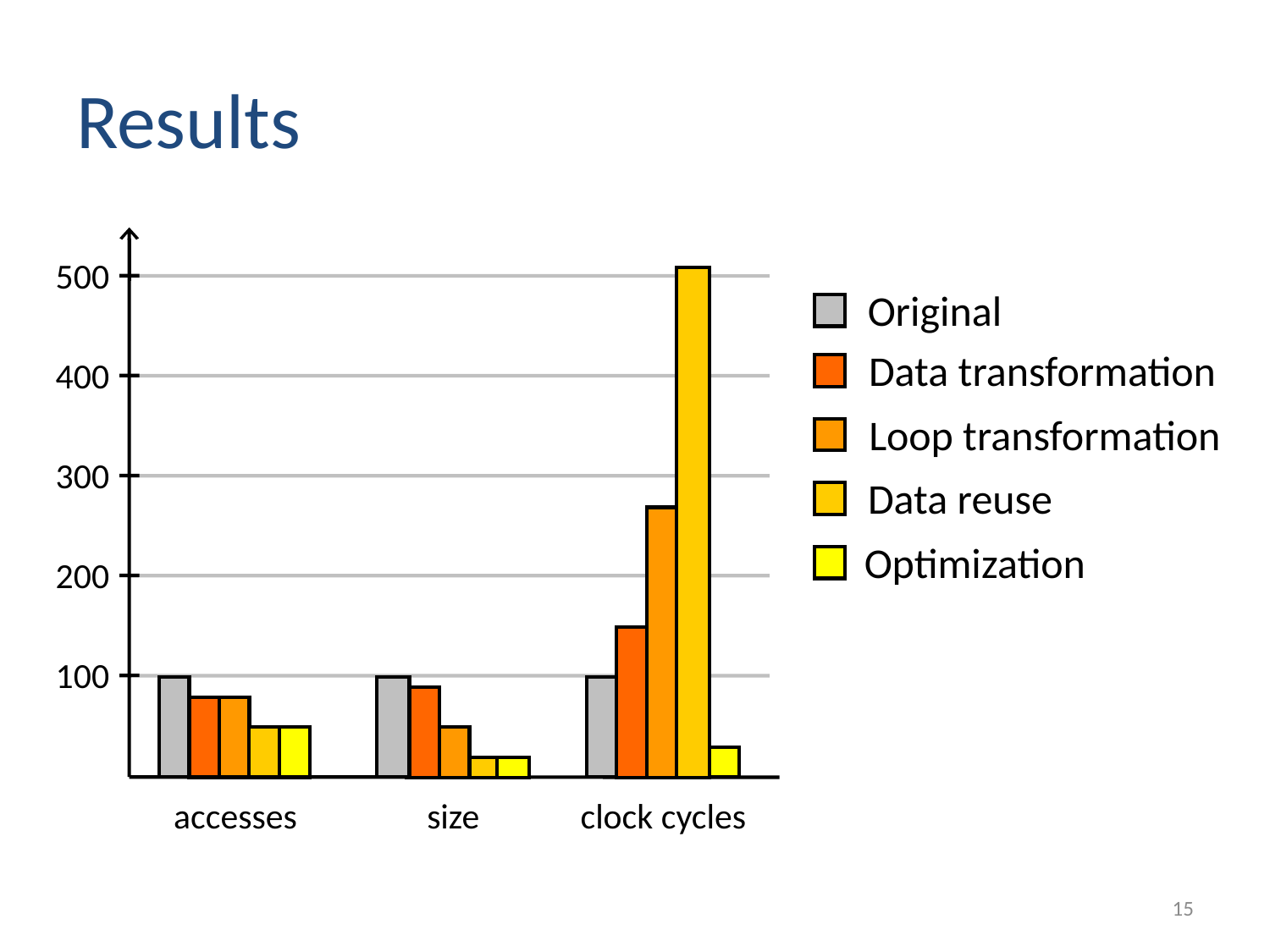

# Results

500

Original

Data transformation

400

Loop transformation

300

Data reuse

Optimization

200

100

accesses
size
clock cycles
15